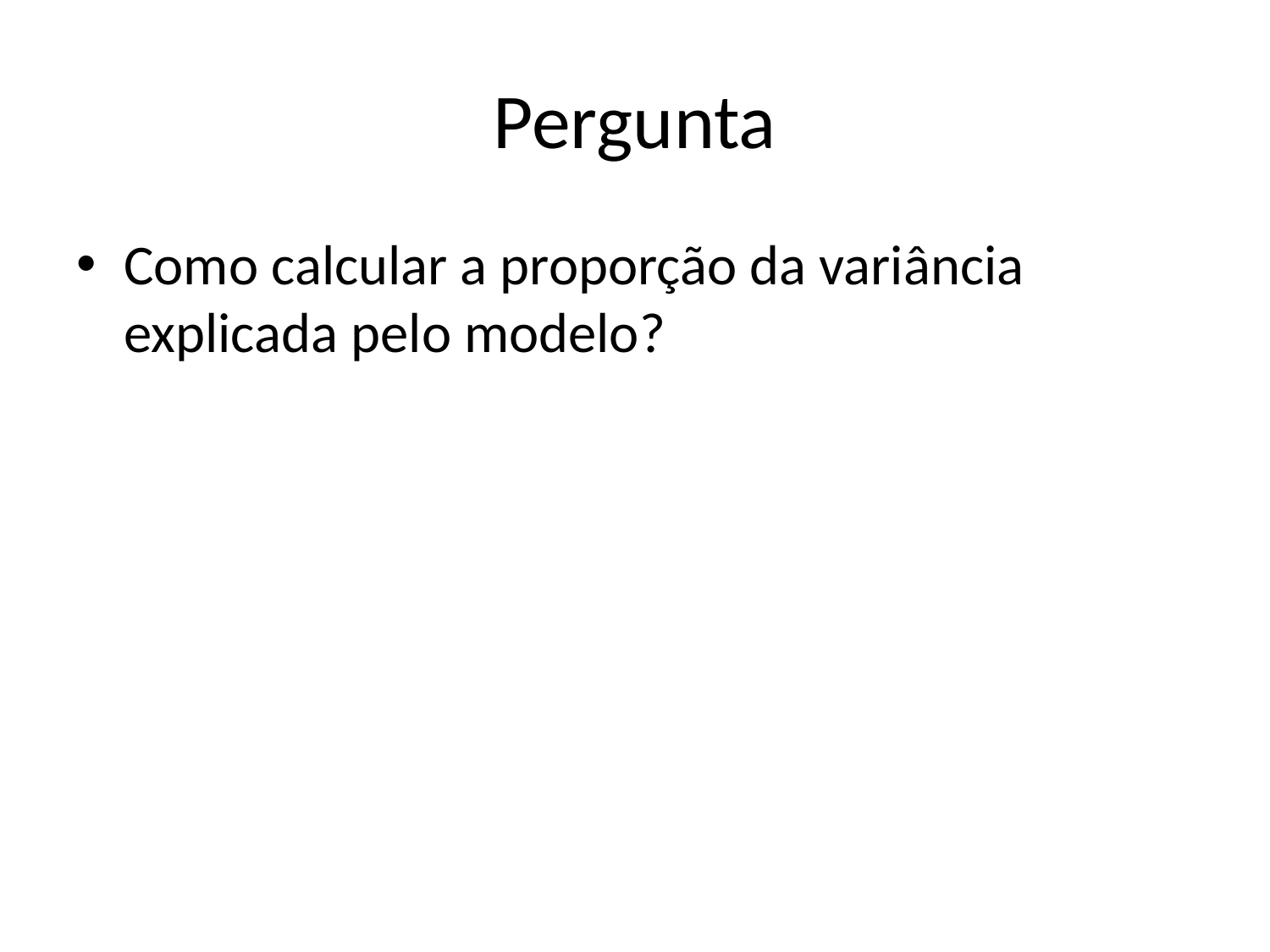

# Pergunta
Como calcular a proporção da variância explicada pelo modelo?